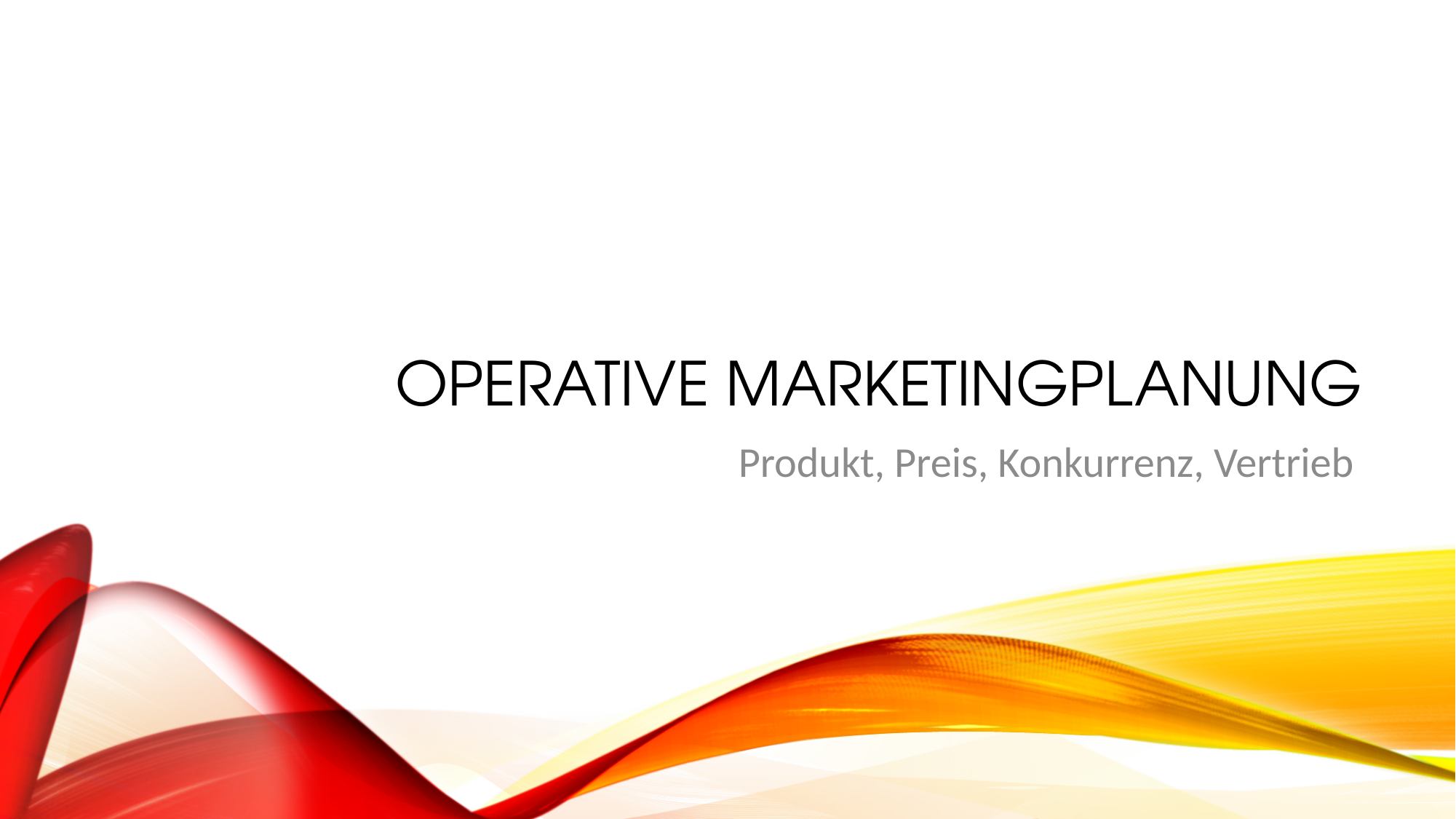

# Operative Marketingplanung
Produkt, Preis, Konkurrenz, Vertrieb